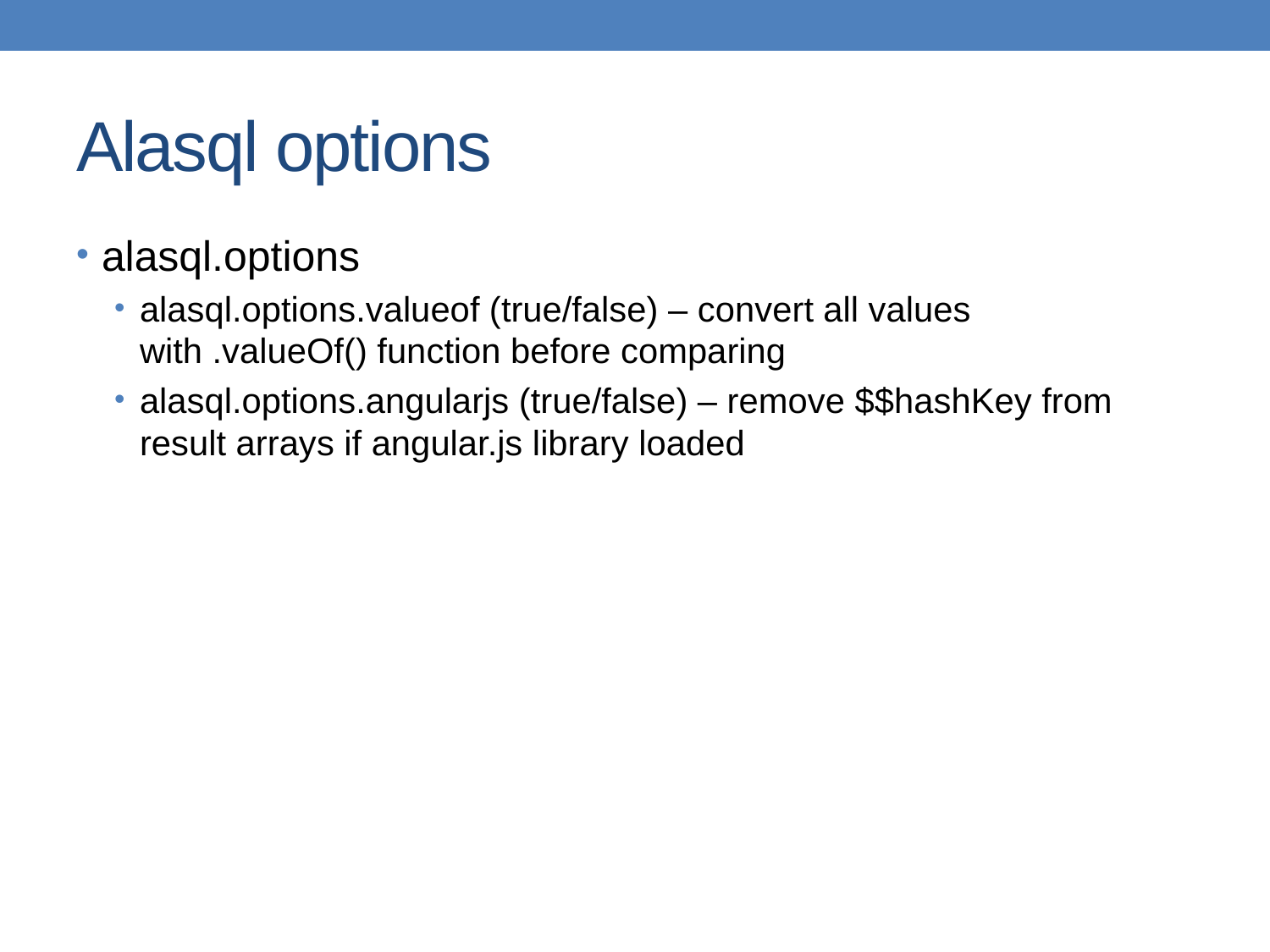

# Alasql options
alasql.options
alasql.options.valueof (true/false) – convert all values with .valueOf() function before comparing
alasql.options.angularjs (true/false) – remove $$hashKey from result arrays if angular.js library loaded